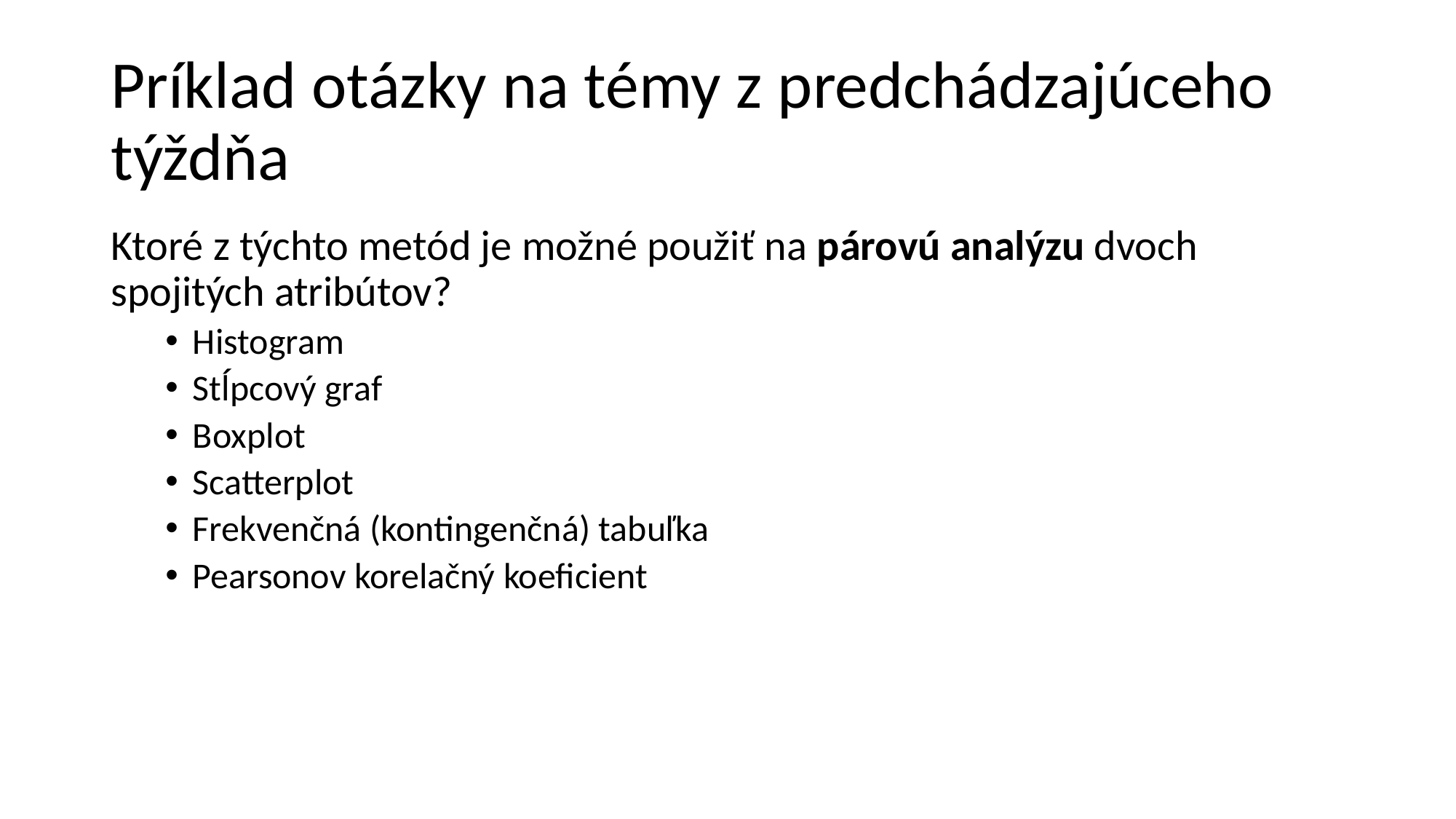

# Príklad otázky na témy z predchádzajúceho týždňa
Ktoré z týchto metód je možné použiť na párovú analýzu dvoch spojitých atribútov?
Histogram
Stĺpcový graf
Boxplot
Scatterplot
Frekvenčná (kontingenčná) tabuľka
Pearsonov korelačný koeficient